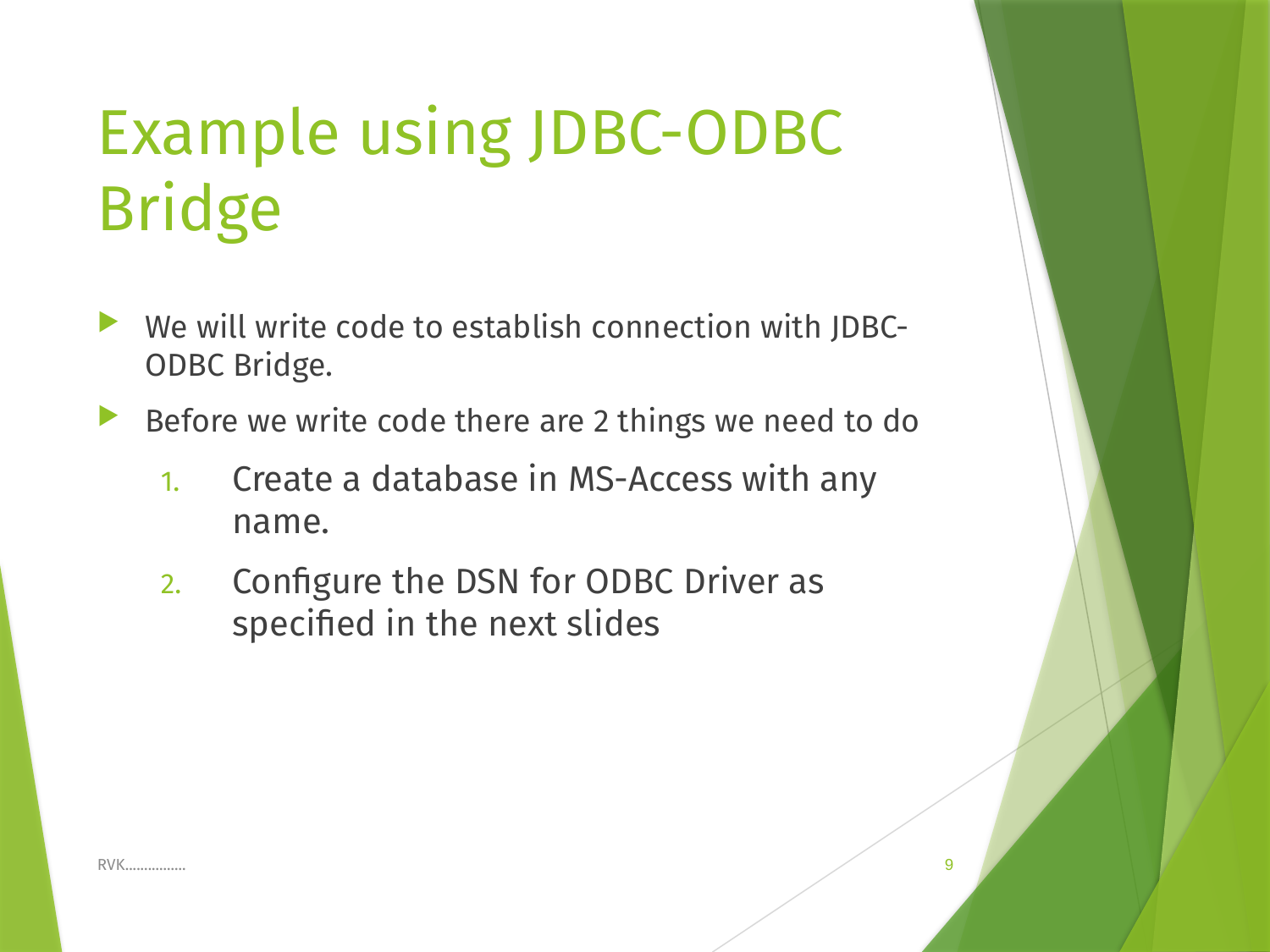

# Example using JDBC-ODBC Bridge
We will write code to establish connection with JDBC-ODBC Bridge.
Before we write code there are 2 things we need to do
Create a database in MS-Access with any name.
Configure the DSN for ODBC Driver as specified in the next slides
RVK................
9